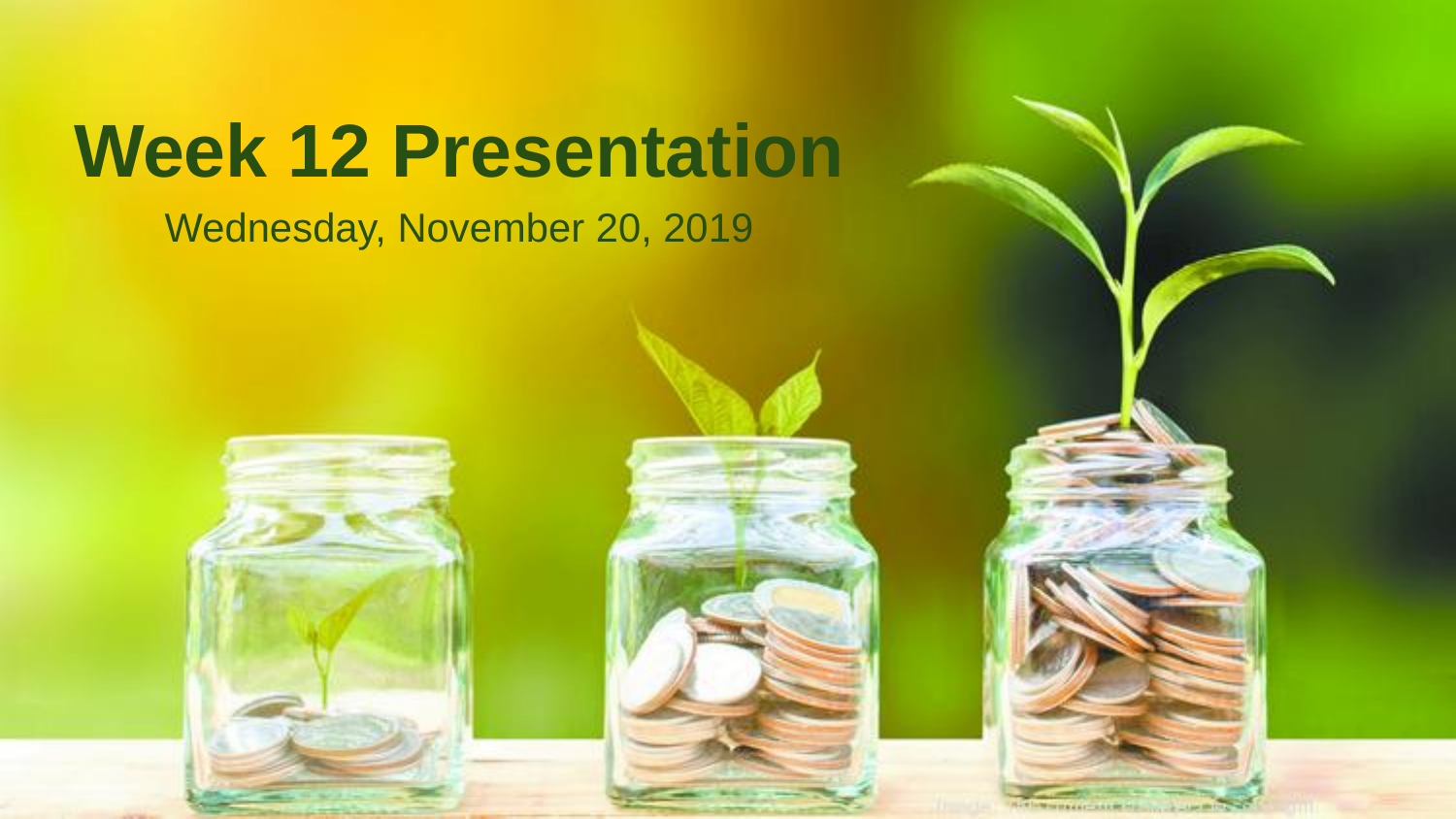

# Week 12 Presentation
Wednesday, November 20, 2019